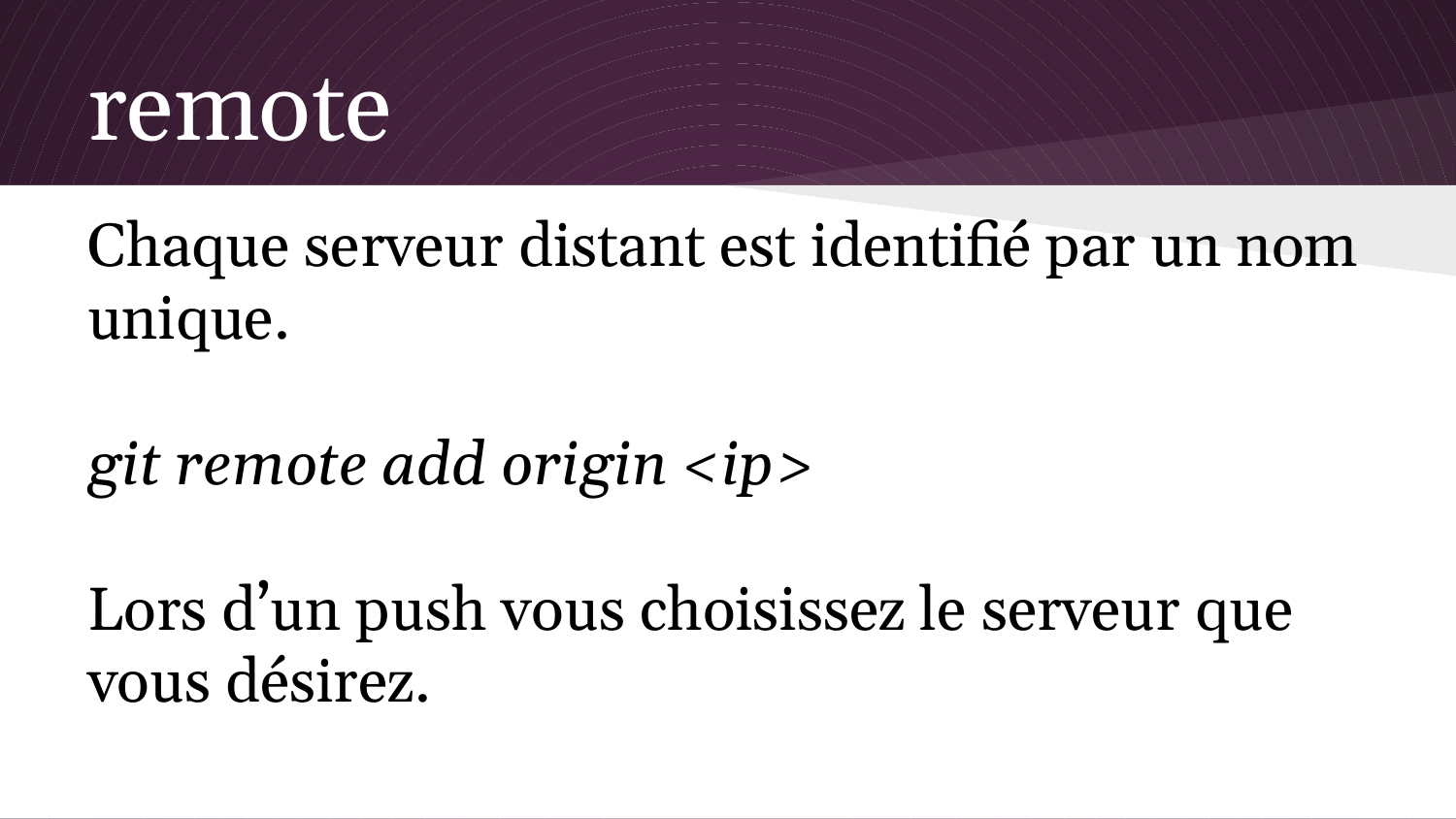

# remote
Chaque serveur distant est identifié par un nom unique.

git remote add origin <ip>

Lors d’un push vous choisissez le serveur que vous désirez.